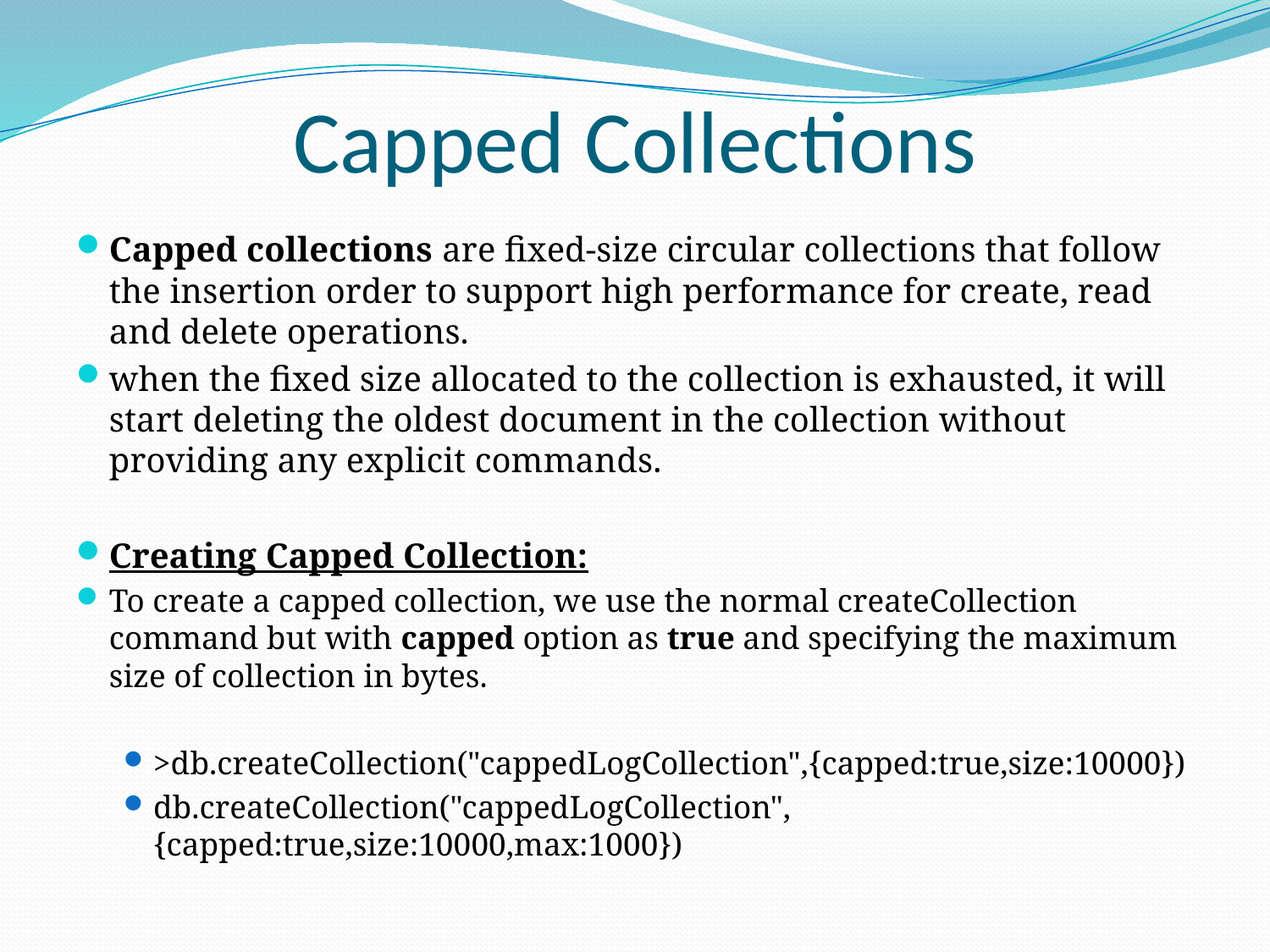

# Capped Collections
Capped collections are fixed-size circular collections that follow the insertion order to support high performance for create, read and delete operations.
when the fixed size allocated to the collection is exhausted, it will start deleting the oldest document in the collection without providing any explicit commands.

Creating Capped Collection:
To create a capped collection, we use the normal createCollection command but with capped option as true and specifying the maximum size of collection in bytes.

>db.createCollection("cappedLogCollection",{capped:true,size:10000})
db.createCollection("cappedLogCollection",{capped:true,size:10000,max:1000})